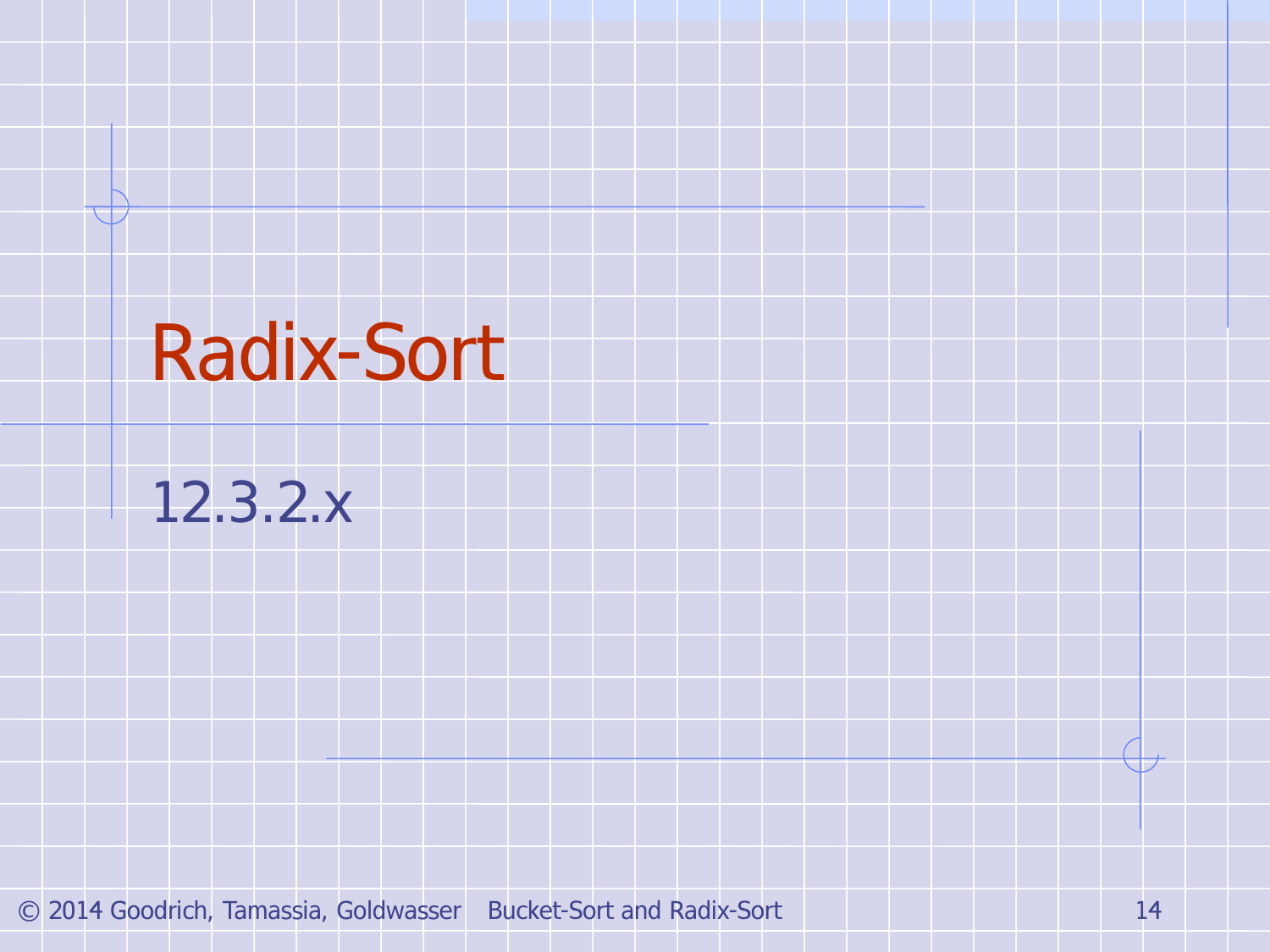

# Radix-Sort
12.3.2.x
Bucket-Sort and Radix-Sort
14